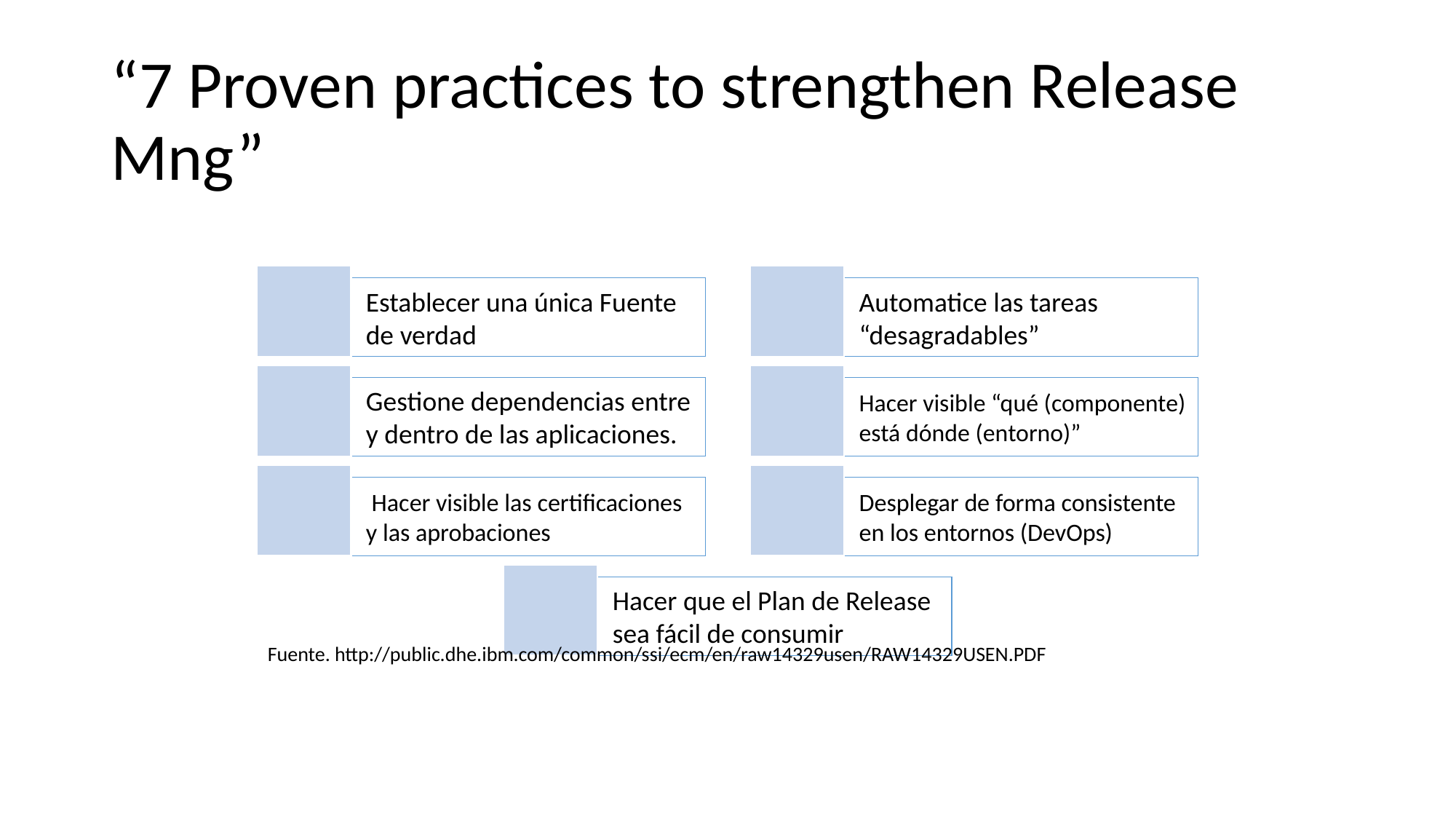

# “7 Proven practices to strengthen Release Mng”
Establecer una única Fuente de verdad
Automatice las tareas “desagradables”
Gestione dependencias entre y dentro de las aplicaciones.
Hacer visible “qué (componente) está dónde (entorno)”
 Hacer visible las certificaciones y las aprobaciones
Desplegar de forma consistente en los entornos (DevOps)
Hacer que el Plan de Release sea fácil de consumir
Fuente. http://public.dhe.ibm.com/common/ssi/ecm/en/raw14329usen/RAW14329USEN.PDF